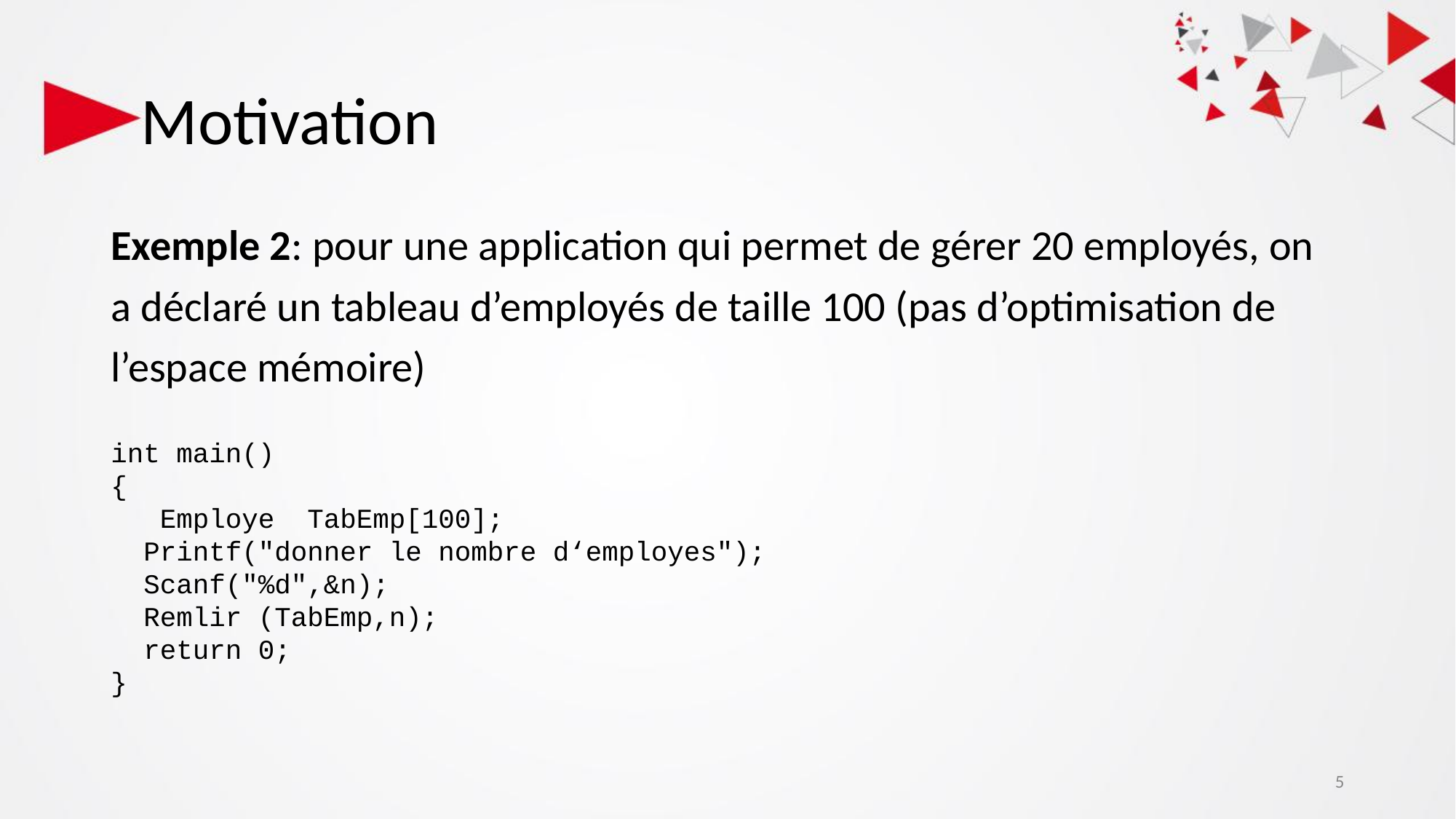

# Motivation
Exemple 2: pour une application qui permet de gérer 20 employés, on
a déclaré un tableau d’employés de taille 100 (pas d’optimisation de
l’espace mémoire)
int main()
{
   Employe  TabEmp[100];
  Printf("donner le nombre d‘employes");
  Scanf("%d",&n);
  Remlir (TabEmp,n);
  return 0;
}
5